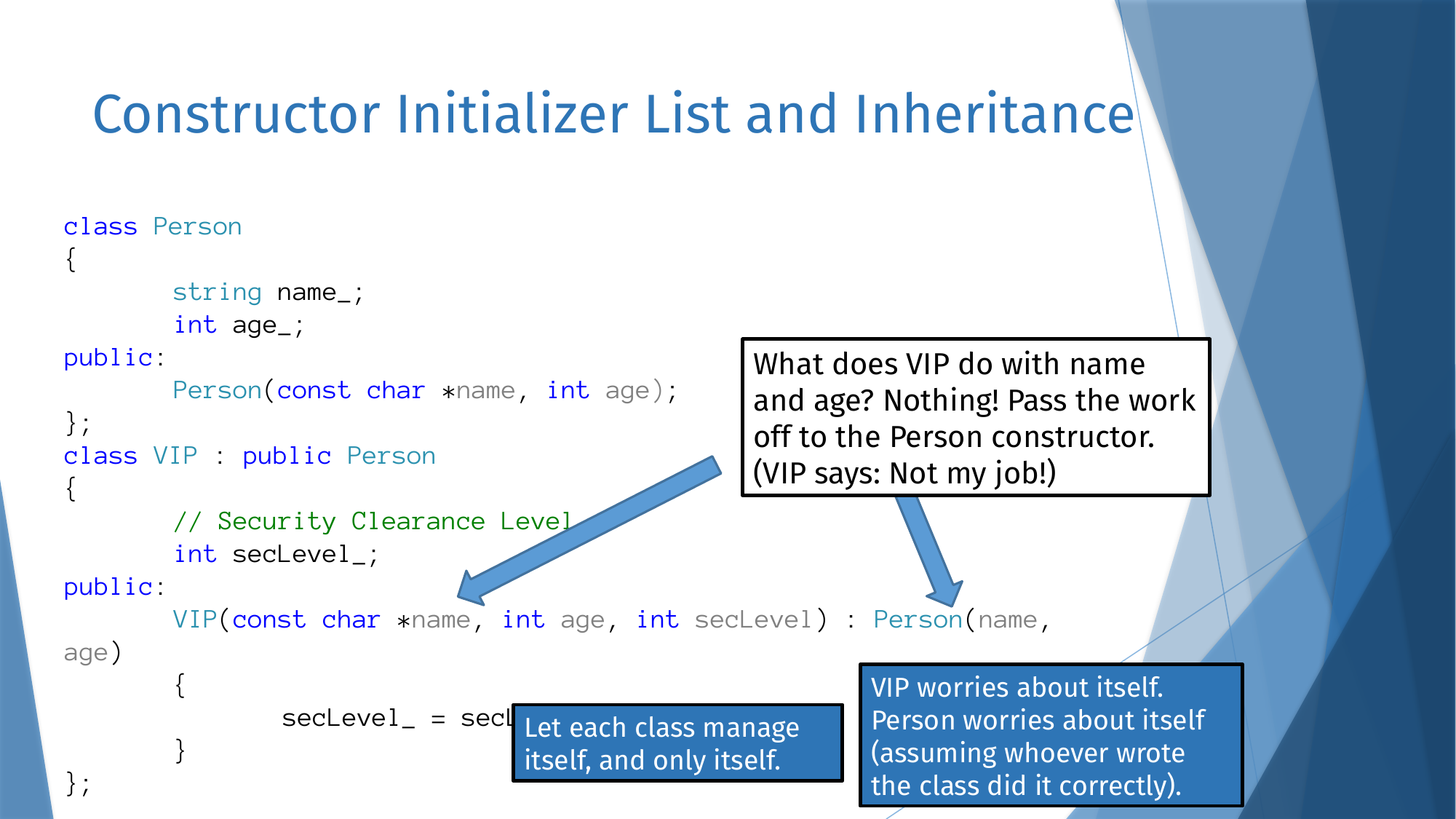

# Constructor Initializer List and Inheritance
class Person
{
	string name_;
	int age_;
public:
	Person(const char *name, int age);
};
class VIP : public Person
{
	// Security Clearance Level
	int secLevel_;
public:
	VIP(const char *name, int age, int secLevel) : Person(name, age)
	{
		secLevel_ = secLevel;
	}
};
What does VIP do with name and age? Nothing! Pass the work off to the Person constructor. (VIP says: Not my job!)

VIP worries about itself. Person worries about itself (assuming whoever wrote the class did it correctly).
Let each class manage itself, and only itself.